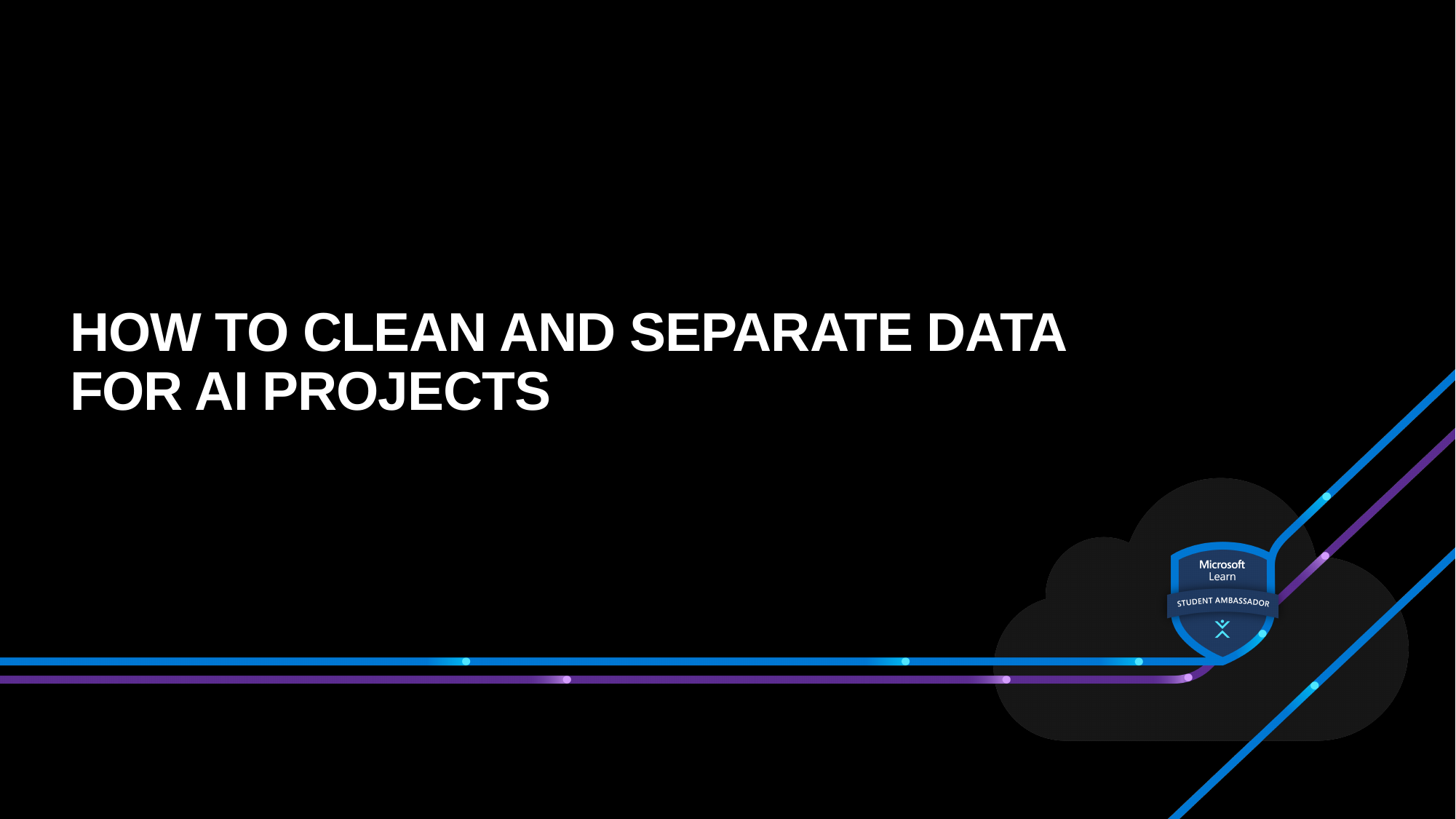

# How to clean and separate data for AI projects